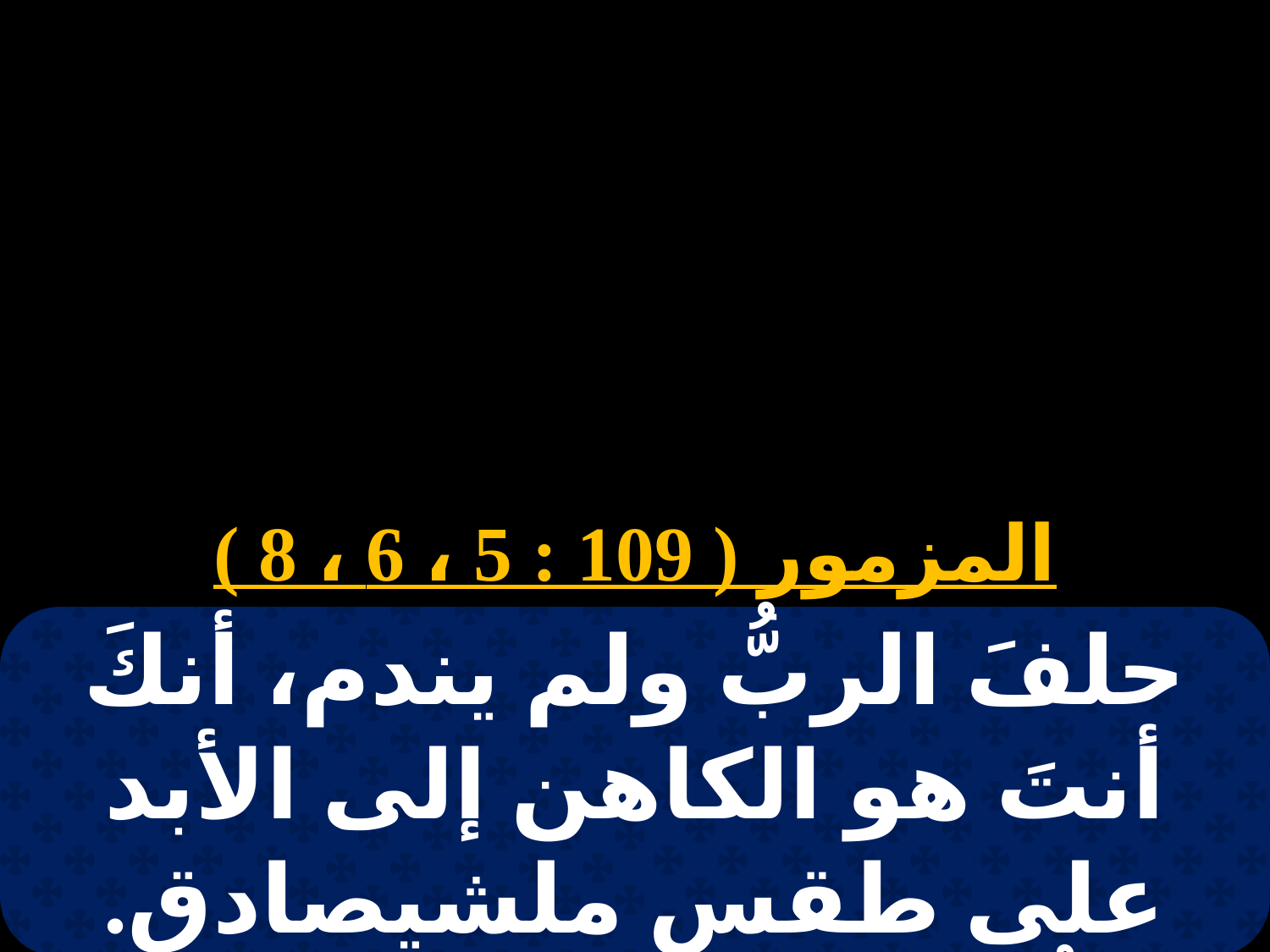

# 2 نسئ
المزمور ( 109 : 5 ، 6 ، 8 )
حلفَ الربُّ ولم يندم، أنكَ أنتَ هو الكاهن إلى الأبد على طقس ملشيصادق. الربُّ عن يمينكَ، لذلك يرفع رأساً.